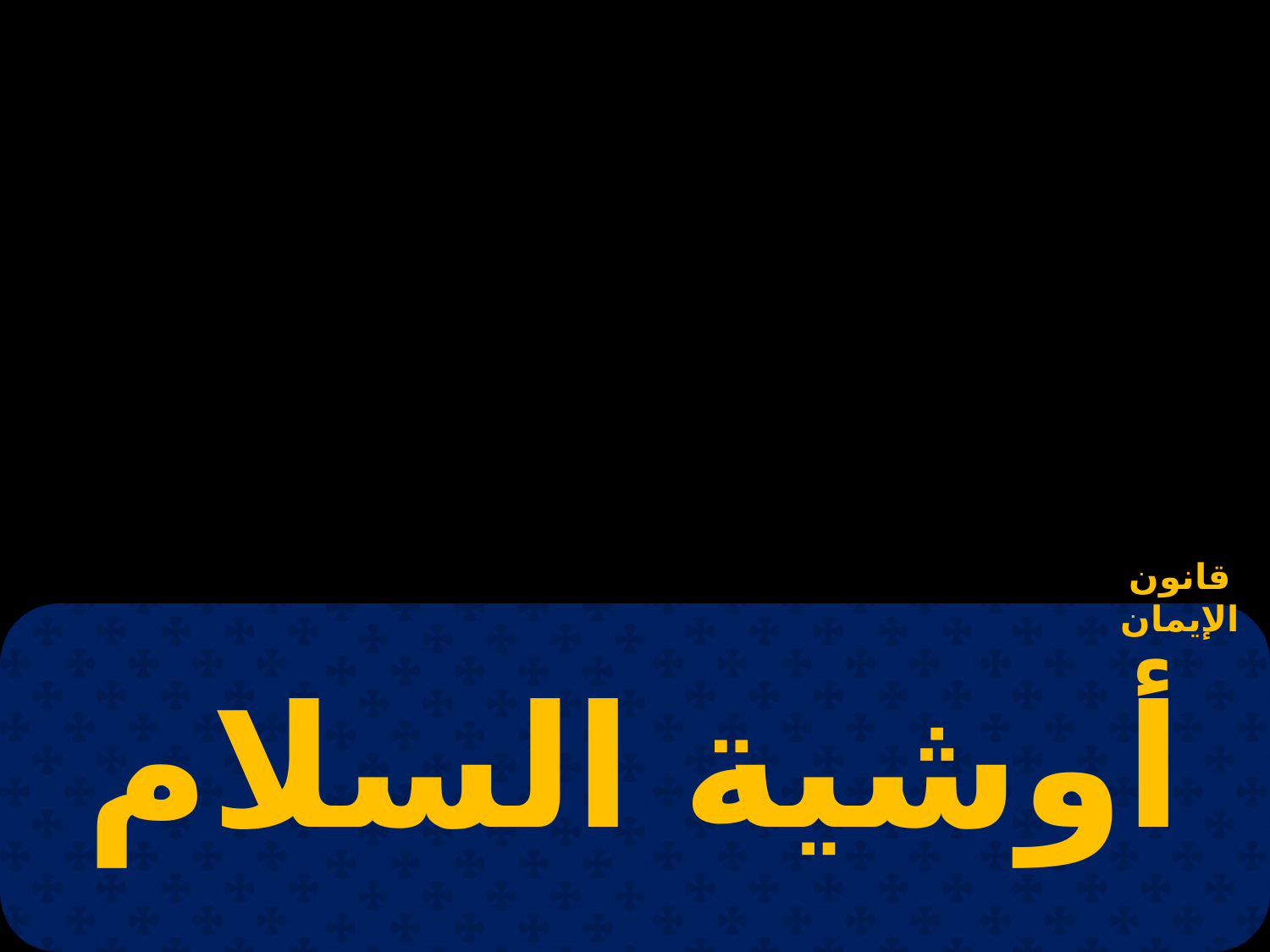

# الاواشي
قانون الإيمان
| أوشية السلام |
| --- |